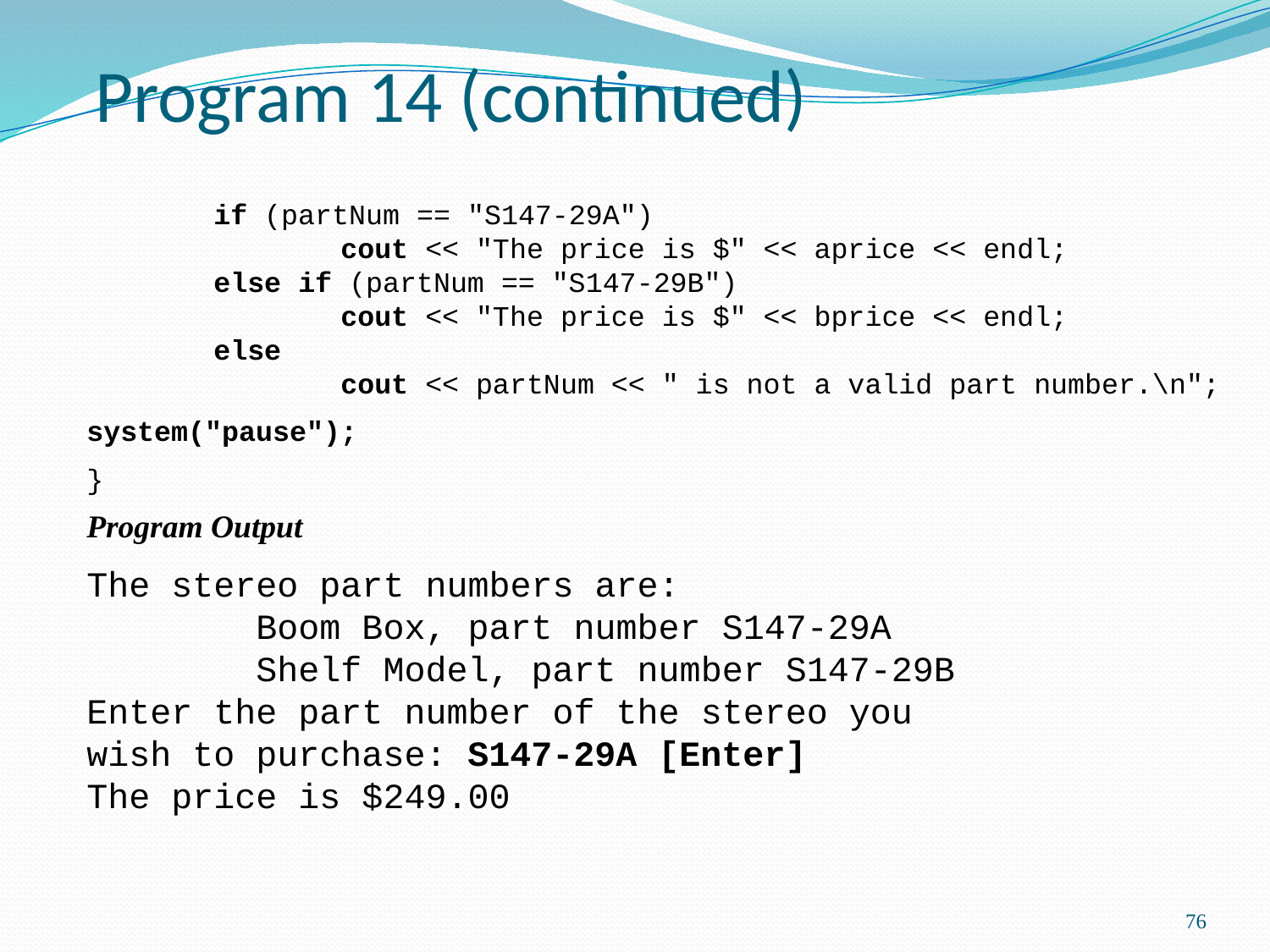

# Program 14 (continued)
	if (partNum == "S147-29A")
		cout << "The price is $" << aprice << endl;
	else if (partNum == "S147-29B")
		cout << "The price is $" << bprice << endl;
	else
		cout << partNum << " is not a valid part number.\n";
system("pause");
}
Program Output
The stereo part numbers are:
        Boom Box, part number S147-29A
        Shelf Model, part number S147-29B
Enter the part number of the stereo you
wish to purchase: S147-29A [Enter]
The price is $249.00
76